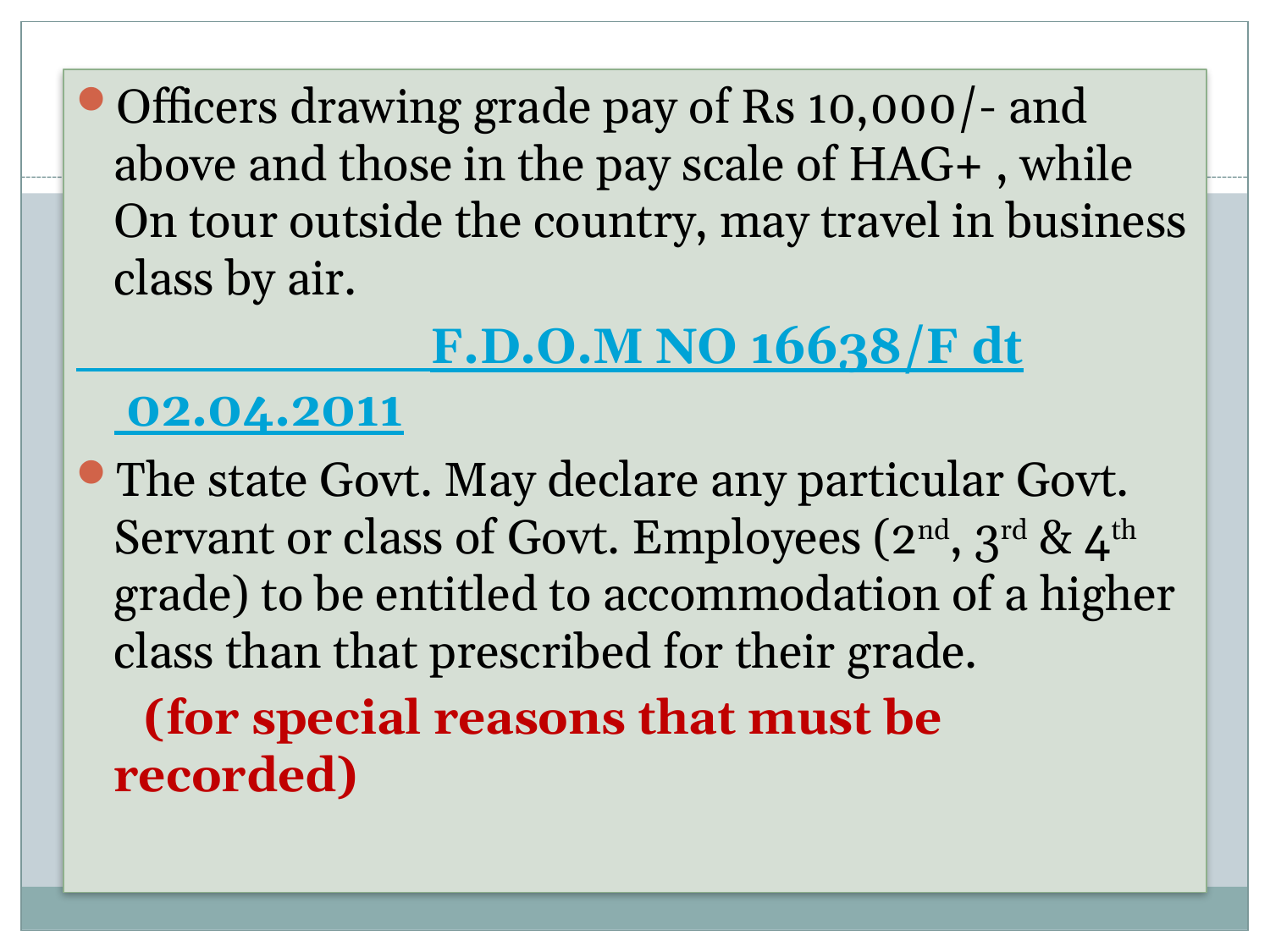

Officers drawing grade pay of Rs 10,000/- and above and those in the pay scale of HAG+ , while On tour outside the country, may travel in business class by air.
                               F.D.O.M NO 16638/F dt 02.04.2011
The state Govt. May declare any particular Govt. Servant or class of Govt. Employees (2nd, 3rd & 4th grade) to be entitled to accommodation of a higher class than that prescribed for their grade.
      (for special reasons that must be recorded)